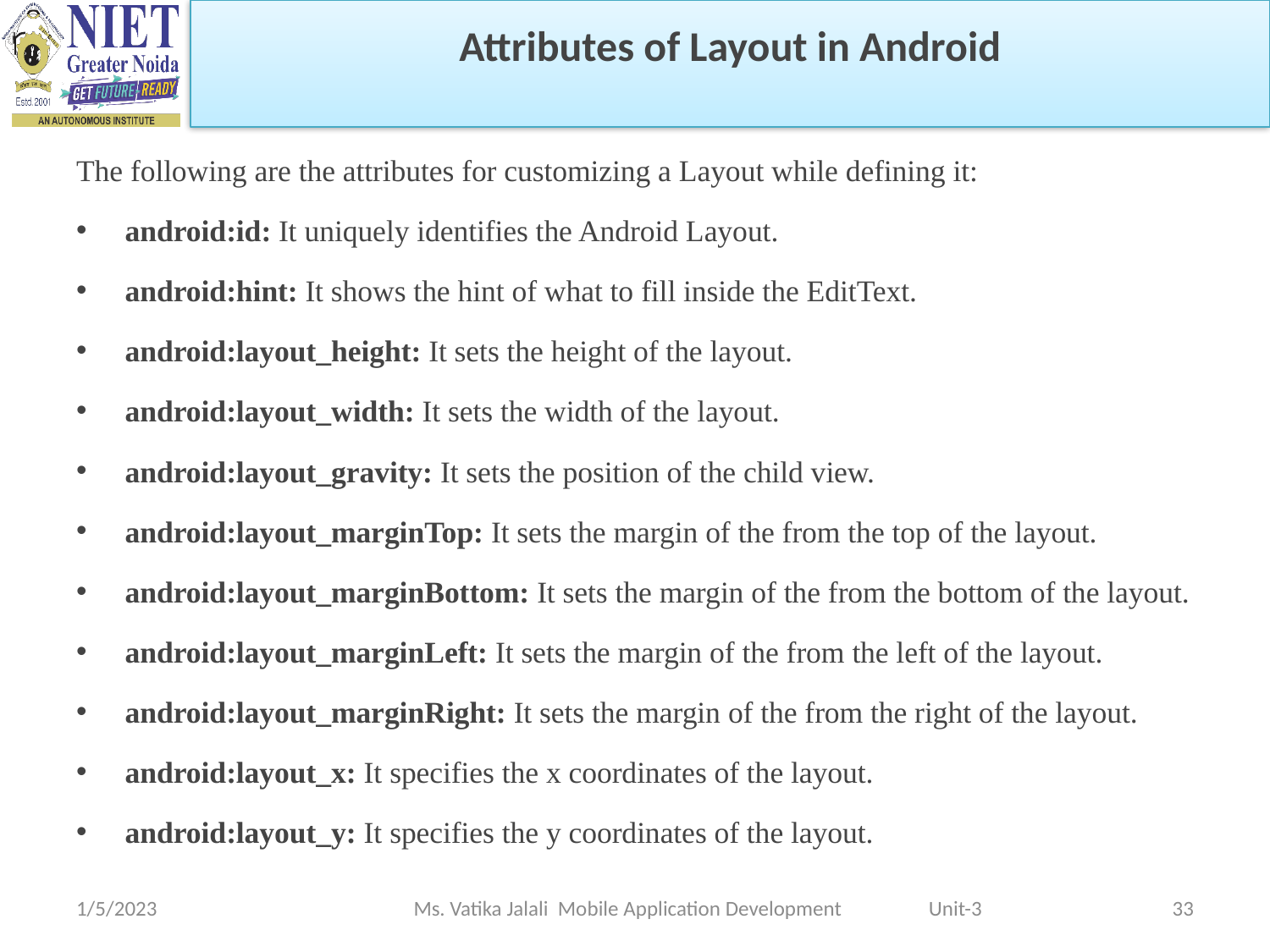

Attributes of Layout in Android

The following are the attributes for customizing a Layout while defining it:
android:id: It uniquely identifies the Android Layout.
android:hint: It shows the hint of what to fill inside the EditText.
android:layout_height: It sets the height of the layout.
android:layout_width: It sets the width of the layout.
android:layout_gravity: It sets the position of the child view.
android:layout_marginTop: It sets the margin of the from the top of the layout.
android:layout_marginBottom: It sets the margin of the from the bottom of the layout.
android:layout_marginLeft: It sets the margin of the from the left of the layout.
android:layout_marginRight: It sets the margin of the from the right of the layout.
android:layout_x: It specifies the x coordinates of the layout.
android:layout_y: It specifies the y coordinates of the layout.

1/5/2023
Ms. Vatika Jalali  Mobile Application Development                  Unit-3
33